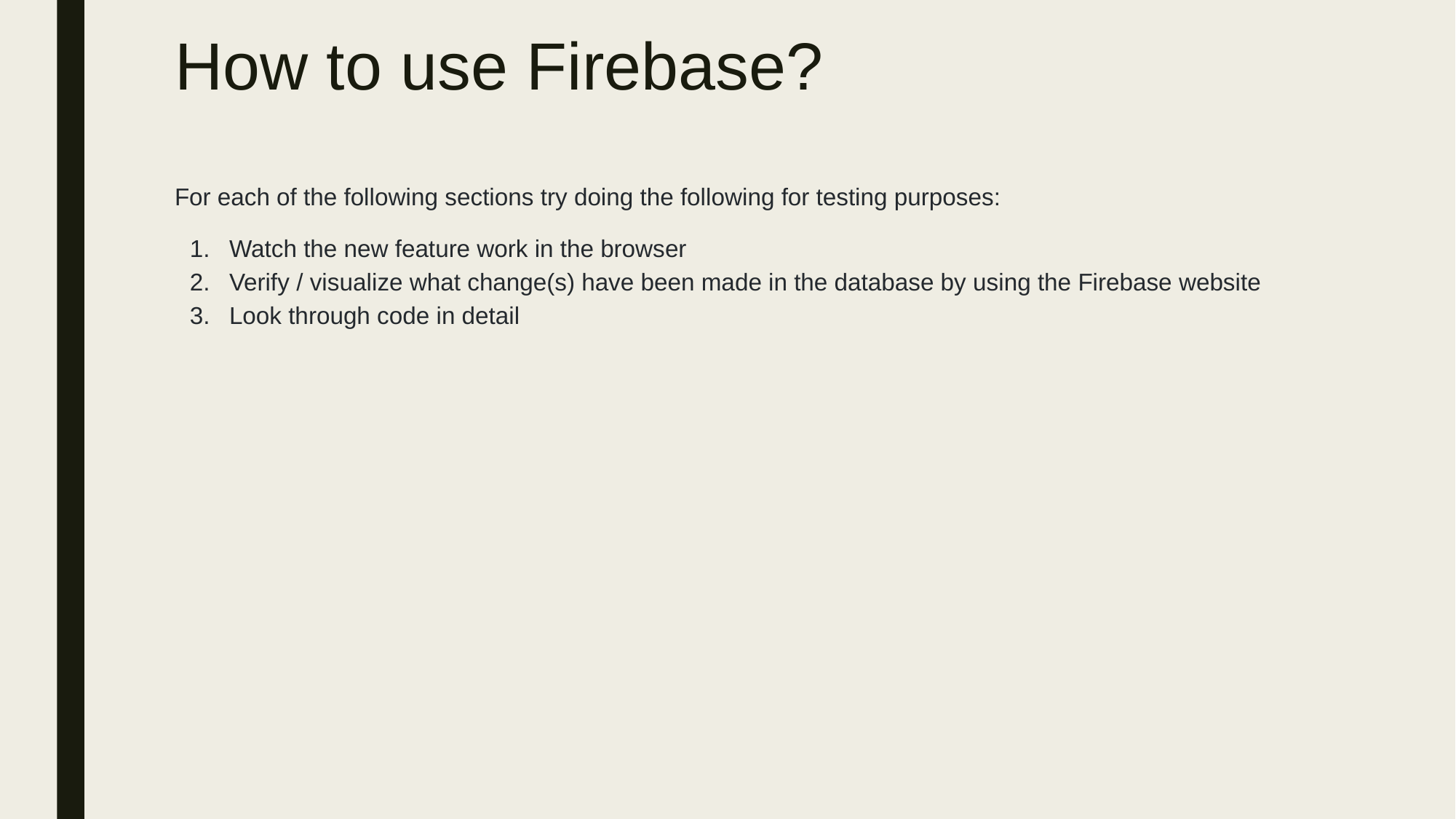

# How to use Firebase?

For each of the following sections try doing the following for testing purposes:
Watch the new feature work in the browser
Verify / visualize what change(s) have been made in the database by using the Firebase website
Look through code in detail